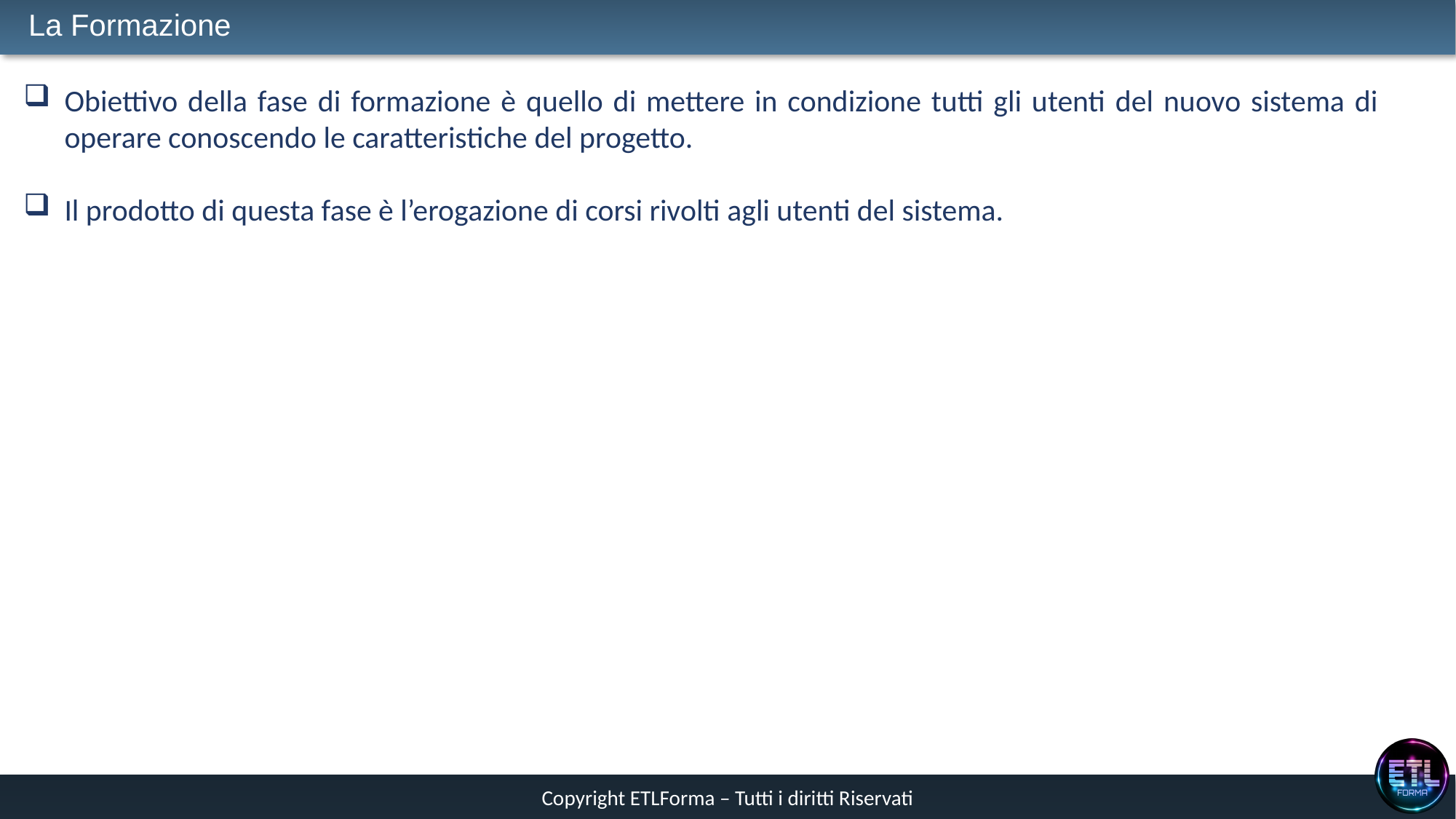

# La Formazione
Obiettivo della fase di formazione è quello di mettere in condizione tutti gli utenti del nuovo sistema di operare conoscendo le caratteristiche del progetto.

Il prodotto di questa fase è l’erogazione di corsi rivolti agli utenti del sistema.